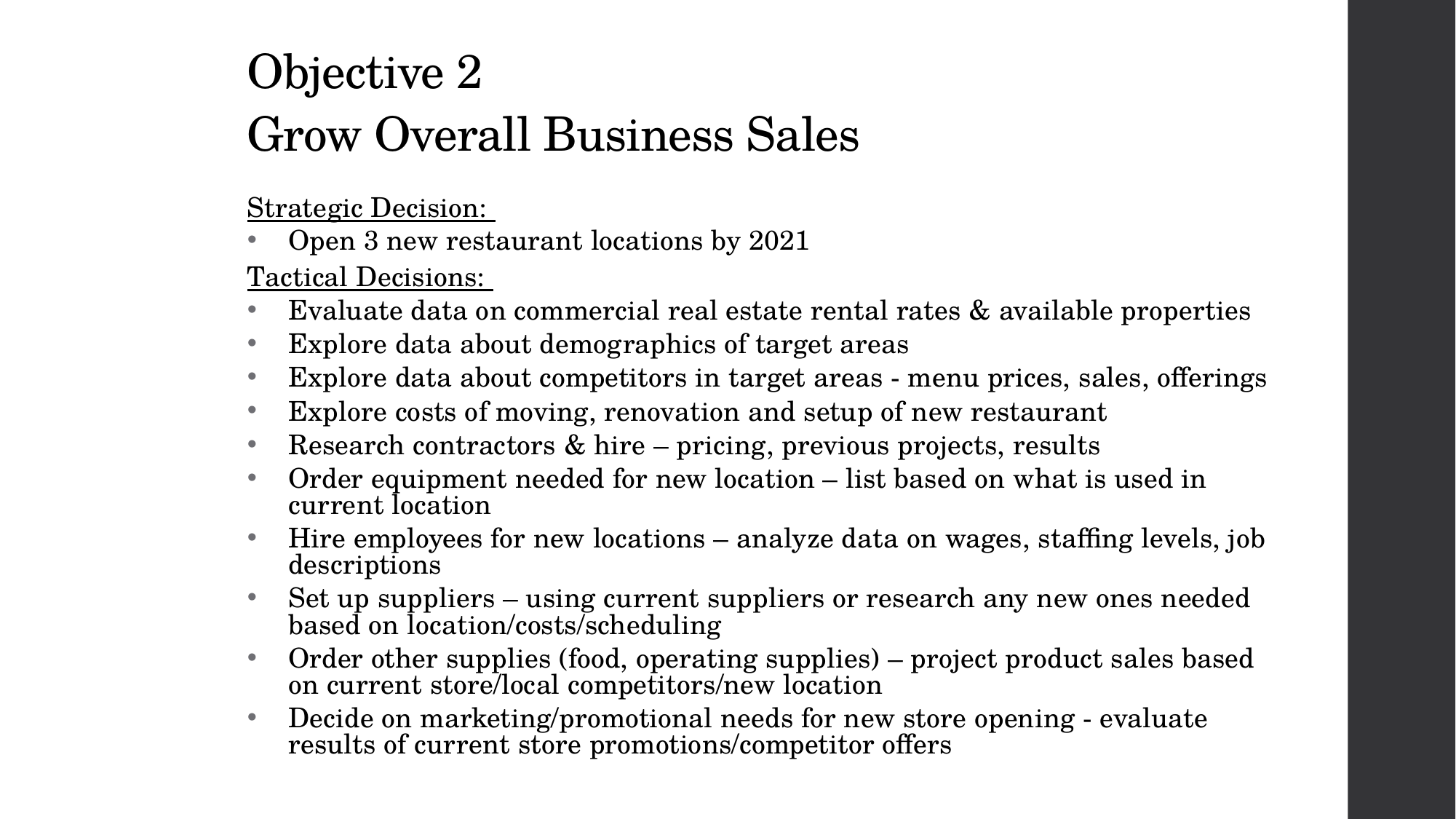

Objective 2
Grow Overall Business Sales
Strategic Decision:
Open 3 new restaurant locations by 2021
Tactical Decisions:
Evaluate data on commercial real estate rental rates & available properties
Explore data about demographics of target areas
Explore data about competitors in target areas - menu prices, sales, offerings
Explore costs of moving, renovation and setup of new restaurant
Research contractors & hire – pricing, previous projects, results
Order equipment needed for new location – list based on what is used in current location
Hire employees for new locations – analyze data on wages, staffing levels, job descriptions
Set up suppliers – using current suppliers or research any new ones needed based on location/costs/scheduling
Order other supplies (food, operating supplies) – project product sales based on current store/local competitors/new location
Decide on marketing/promotional needs for new store opening - evaluate results of current store promotions/competitor offers